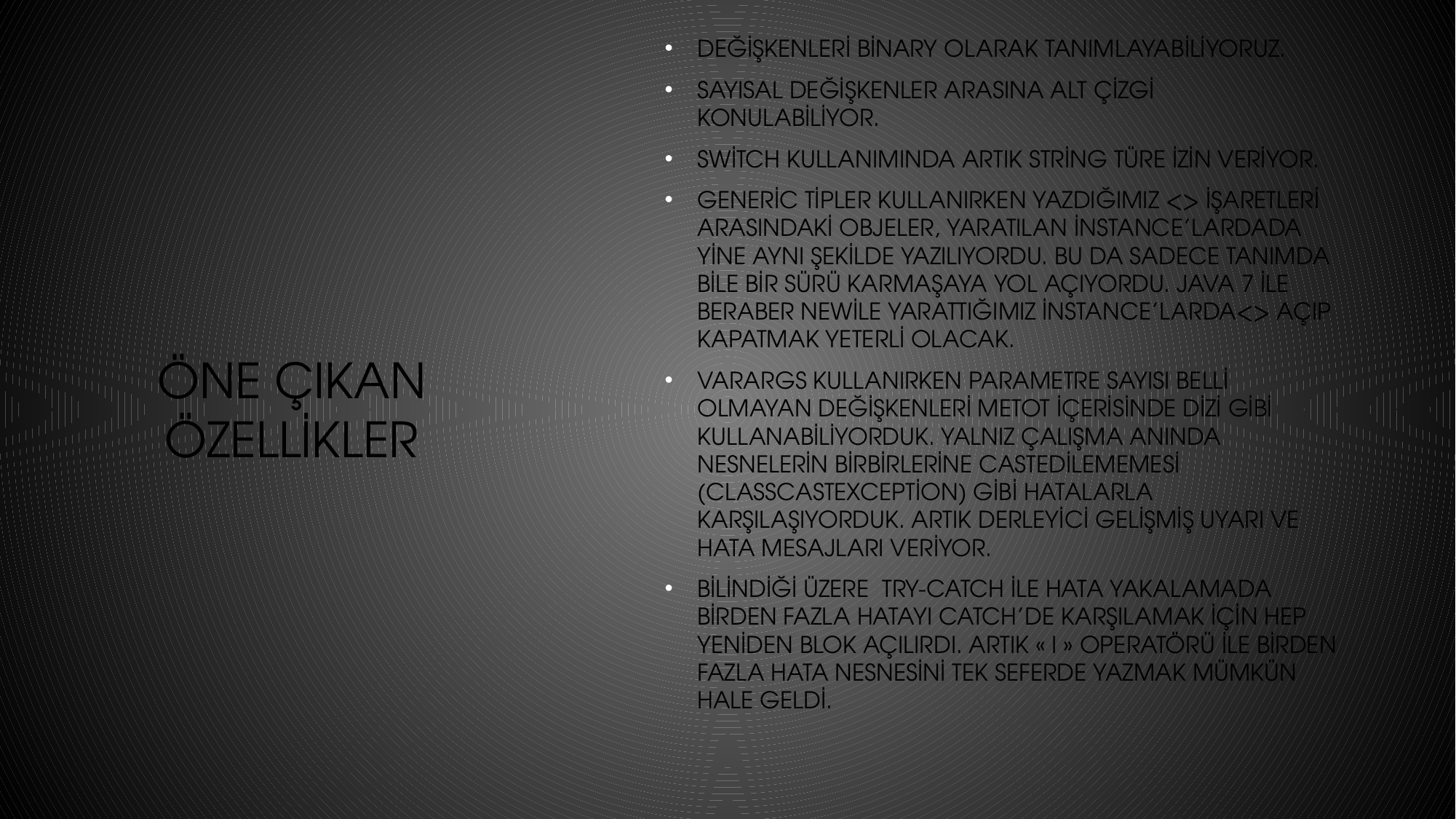

Değişkenleri Binary olarak Tanımlayabiliyoruz.
Sayısal değişkenler arasına alt çizgi konulabiliyor.
Switch Kullanımında artık String türe izin veriyor.
Generic tipler kullanırken yazdığımız <> işaretleri arasındaki objeler, yaratılan instance’lardada yine aynı şekilde yazılıyordu. Bu da sadece tanımda bile bir sürü karmaşaya yol açıyordu. Java 7 ile beraber newile yarattığımız instance’larda<> açıp kapatmak yeterli olacak.
Varargs kullanırken parametre sayısı belli olmayan değişkenleri metot içerisinde dizi gibi kullanabiliyorduk. Yalnız çalışma anında nesnelerin birbirlerine castedilememesi (ClassCastException) gibi hatalarla karşılaşıyorduk. Artık derleyici gelişmiş uyarı ve hata mesajları veriyor.
Bilindiği üzere  Try-Catch ile Hata yakalamada birden fazla hatayı Catch’de karşılamak için hep yeniden blok açılırdı. Artık « I » Operatörü ile birden fazla hata nesnesini tek seferde yazmak mümkün hale geldi.

# ÖNE ÇIKAN ÖZELLİKLER